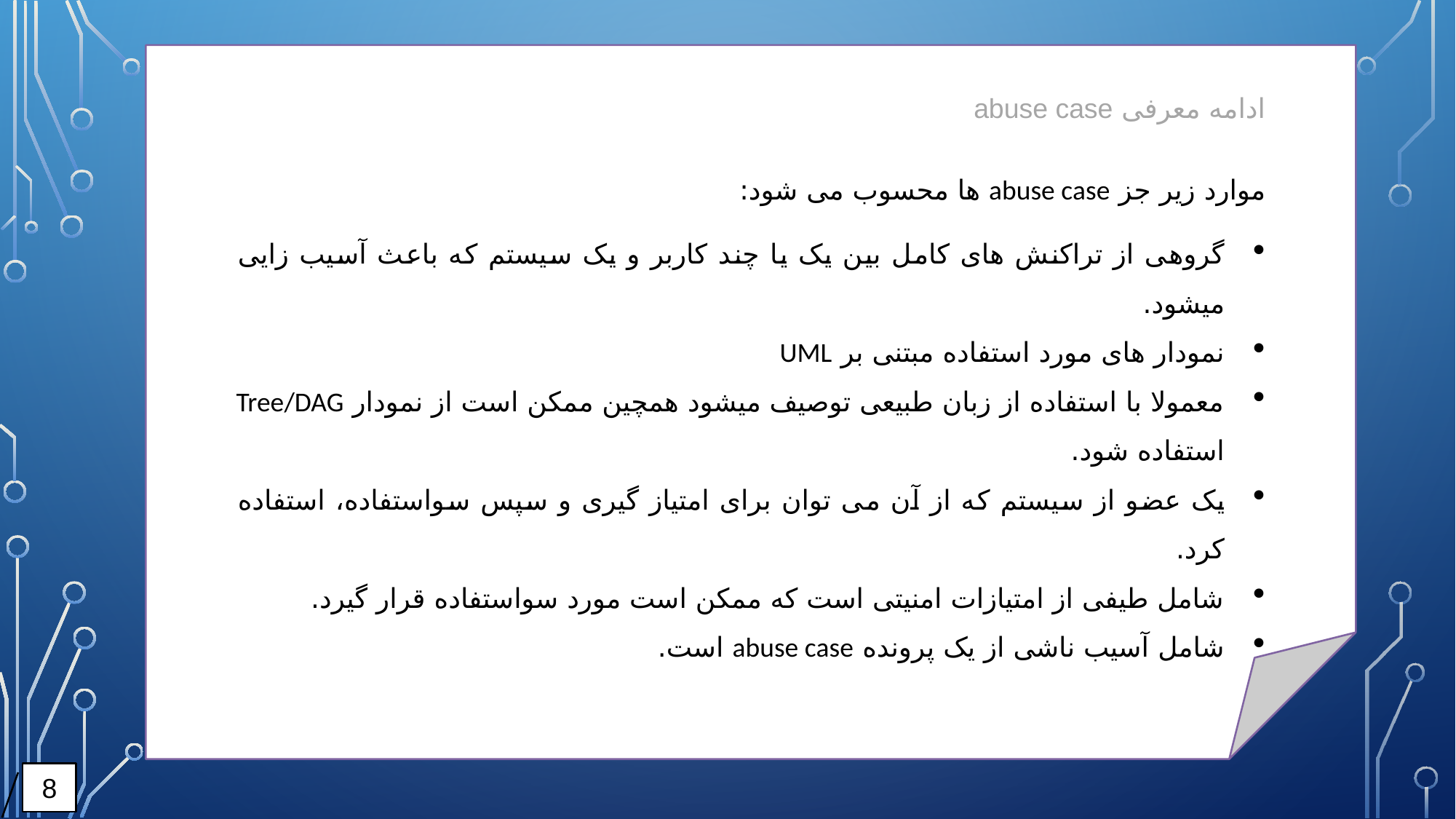

ادامه معرفی abuse case

موارد زیر جز abuse case ها محسوب می شود:
گروهی از تراکنش های کامل بین یک یا چند کاربر و یک سیستم که باعث آسیب زایی میشود.
نمودار های مورد استفاده مبتنی بر UML
معمولا با استفاده از زبان طبیعی توصیف میشود همچین ممکن است از نمودار Tree/DAG استفاده شود.
یک عضو از سیستم که از آن می توان برای امتیاز گیری و سپس سواستفاده، استفاده کرد.
شامل طیفی از امتیازات امنیتی است که ممکن است مورد سواستفاده قرار گیرد.
شامل آسیب ناشی از یک پرونده abuse case است.

8